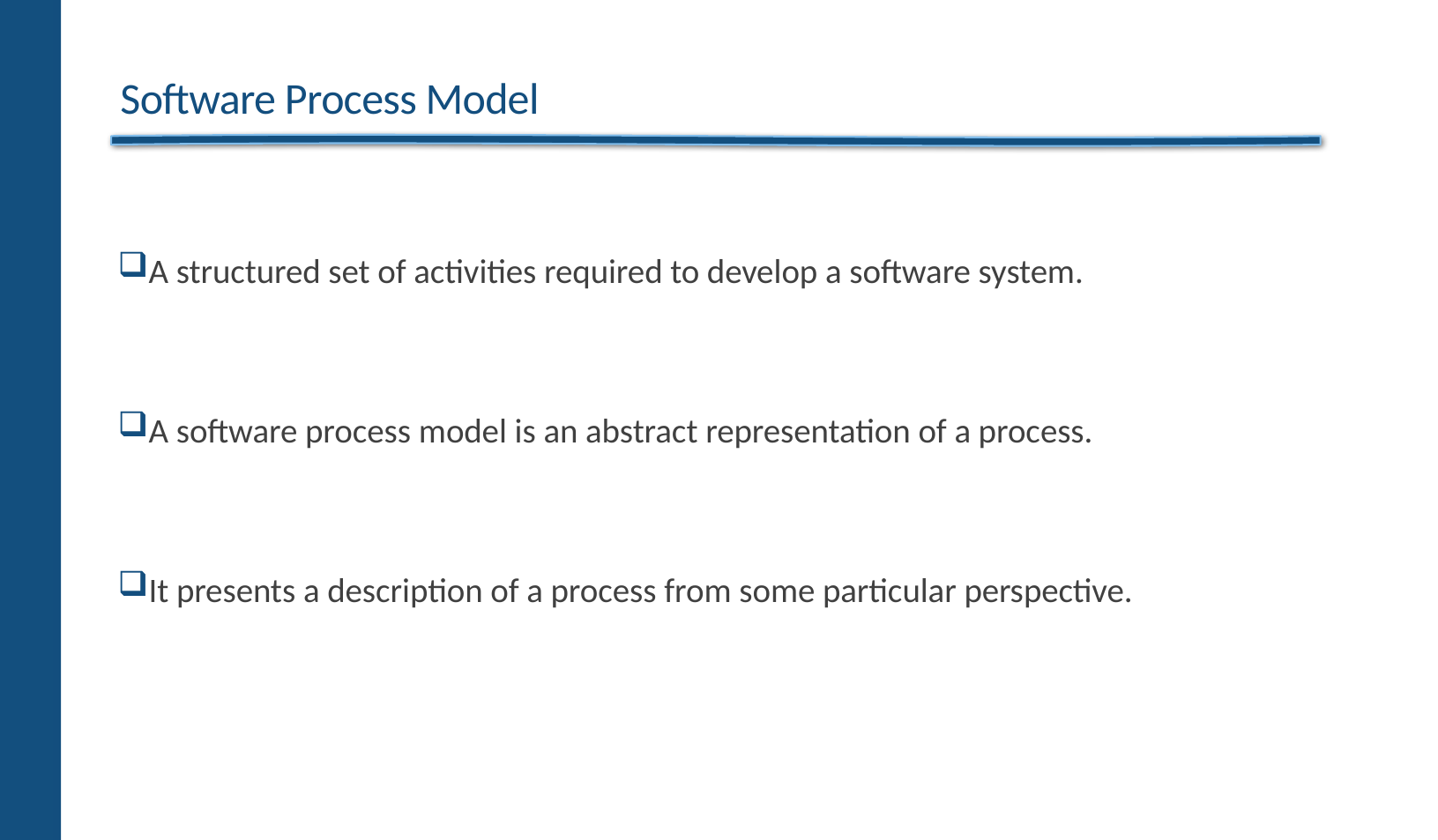

# Software Process Model

A structured set of activities required to develop a software system.

A software process model is an abstract representation of a process.

It presents a description of a process from some particular perspective.